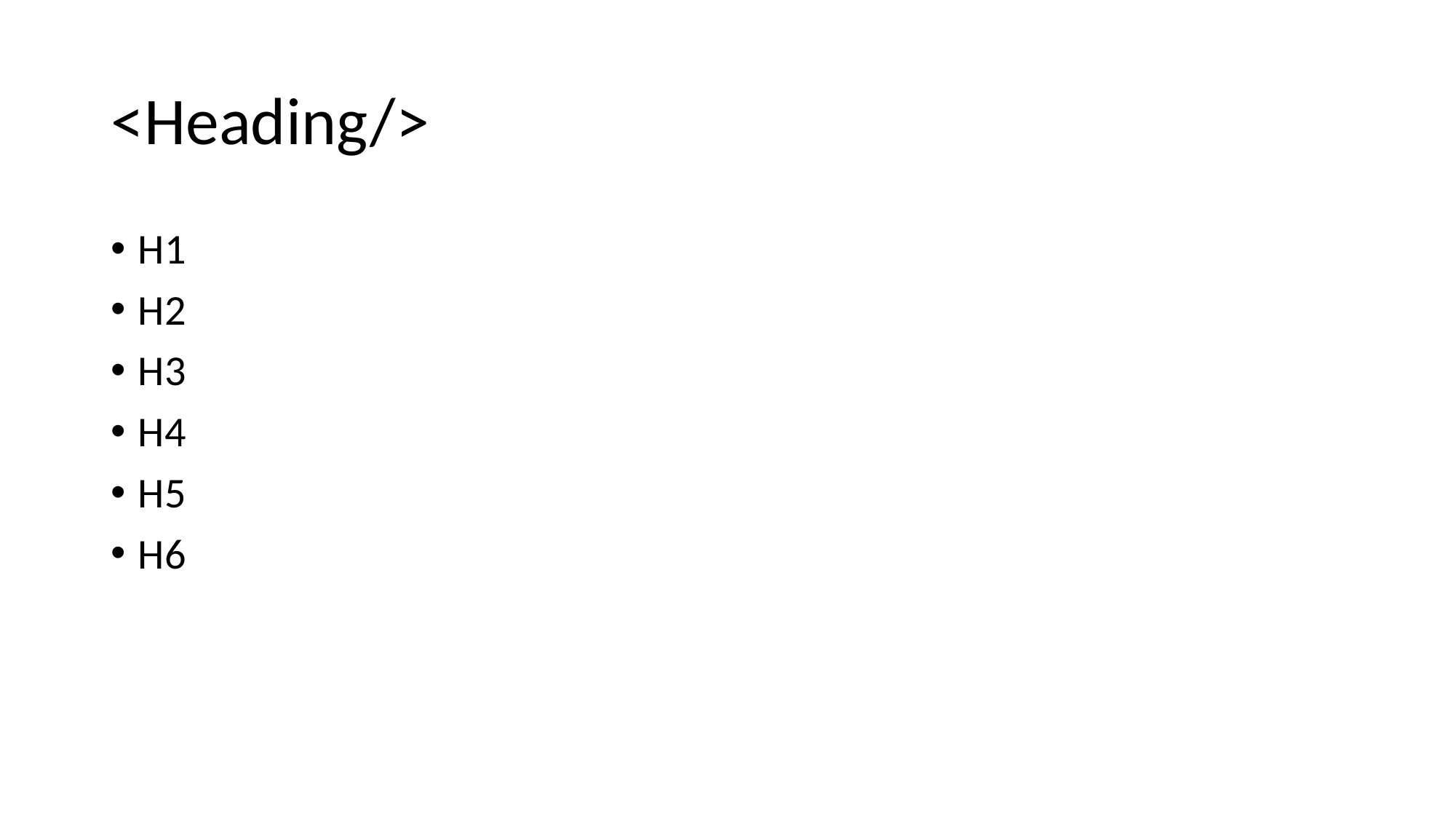

# <Heading/>
H1
H2
H3
H4
H5
H6